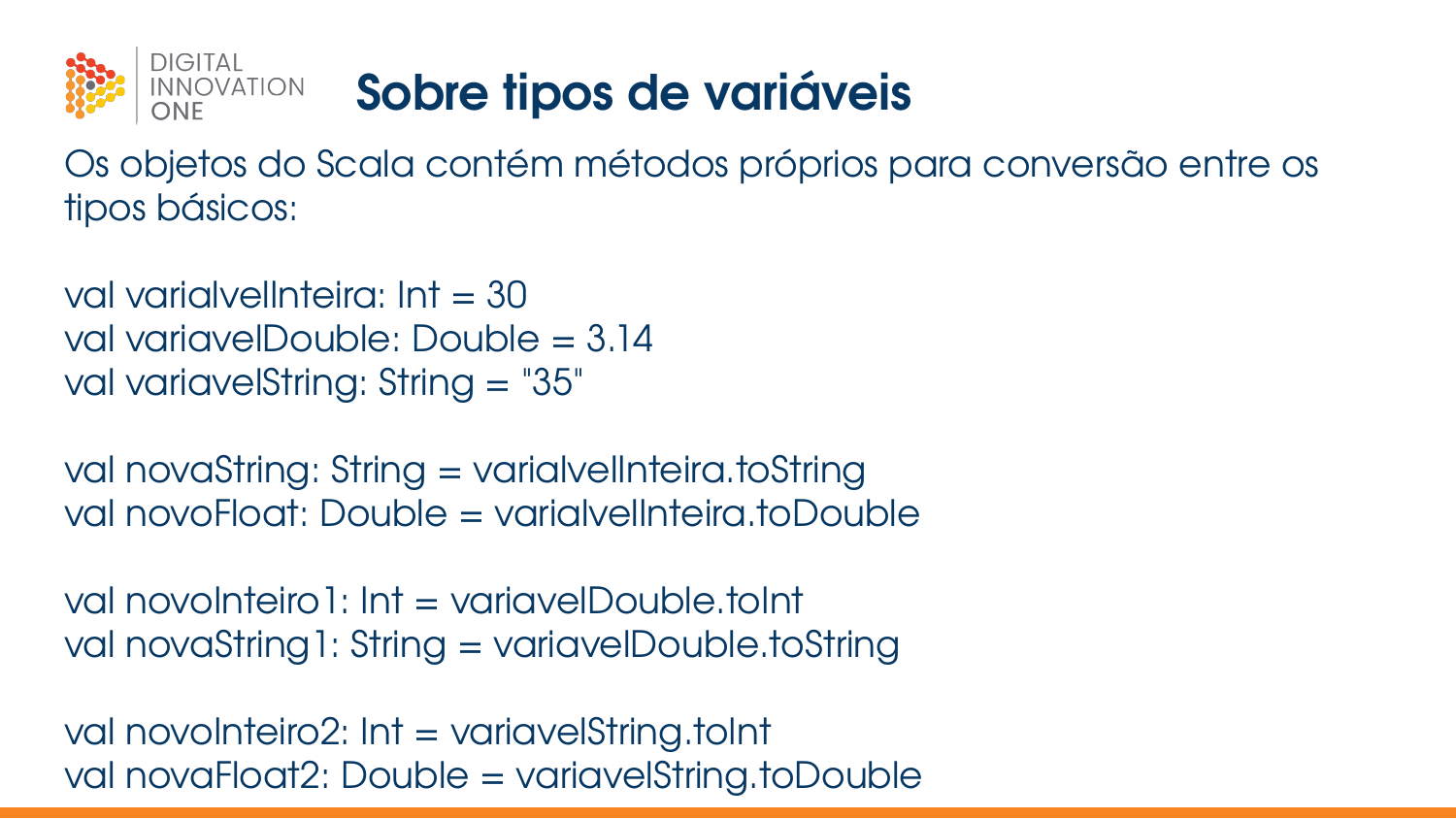

# Sobre tipos de variáveis
Os objetos do Scala contém métodos próprios para conversão entre os tipos básicos:

val varialvelInteira: Int = 30
val variavelDouble: Double = 3.14
val variavelString: String = "35"

val novaString: String = varialvelInteira.toString
val novoFloat: Double = varialvelInteira.toDouble

val novoInteiro1: Int = variavelDouble.toInt
val novaString1: String = variavelDouble.toString

val novoInteiro2: Int = variavelString.toInt
val novaFloat2: Double = variavelString.toDouble